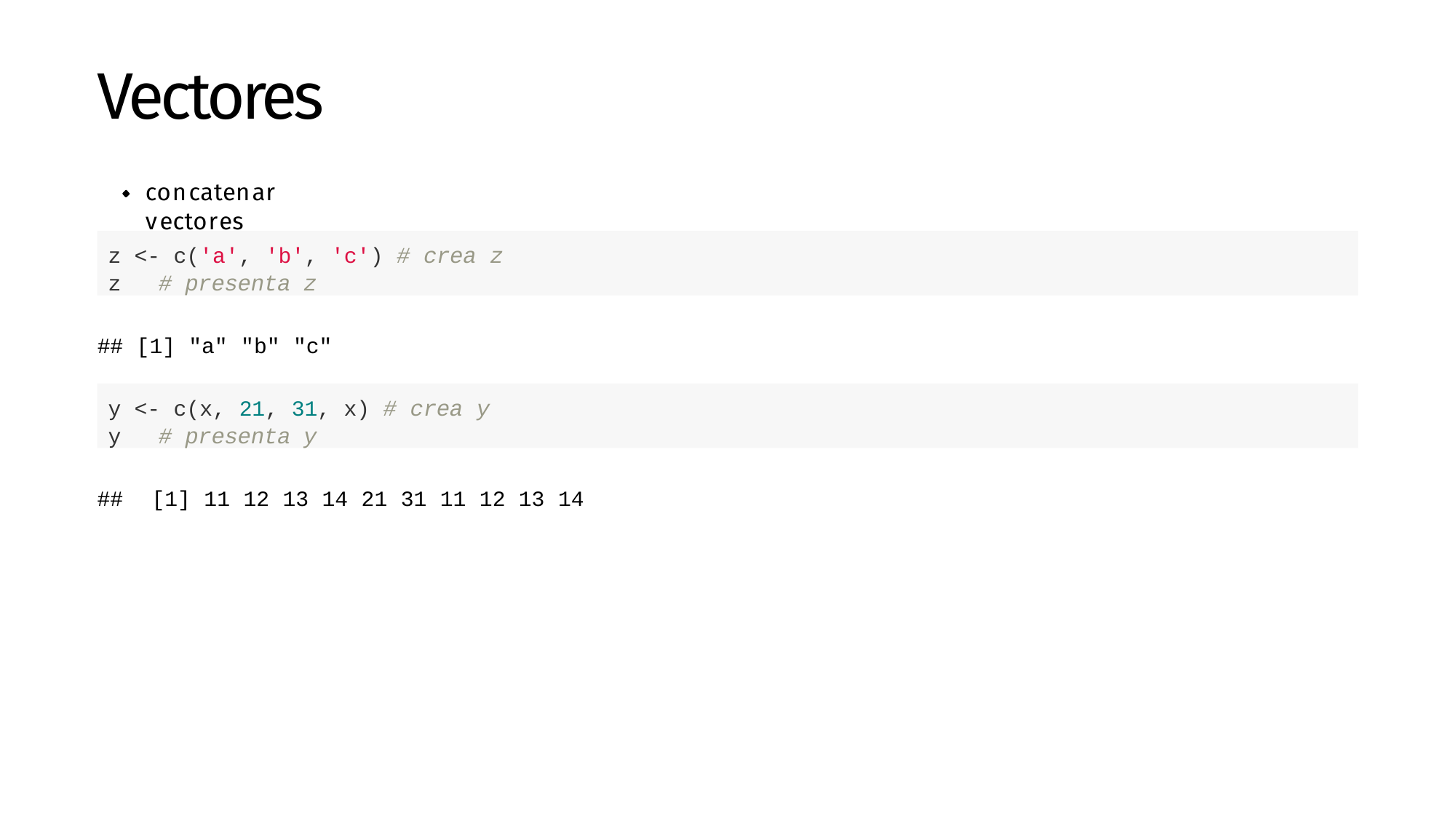

Vectores
concatenar vectores

z <- c('a', 'b', 'c') # crea z
z	# presenta z
## [1] "a" "b" "c"
y <- c(x, 21, 31, x) # crea y
y	# presenta y
##	[1] 11 12 13 14 21 31 11 12 13 14